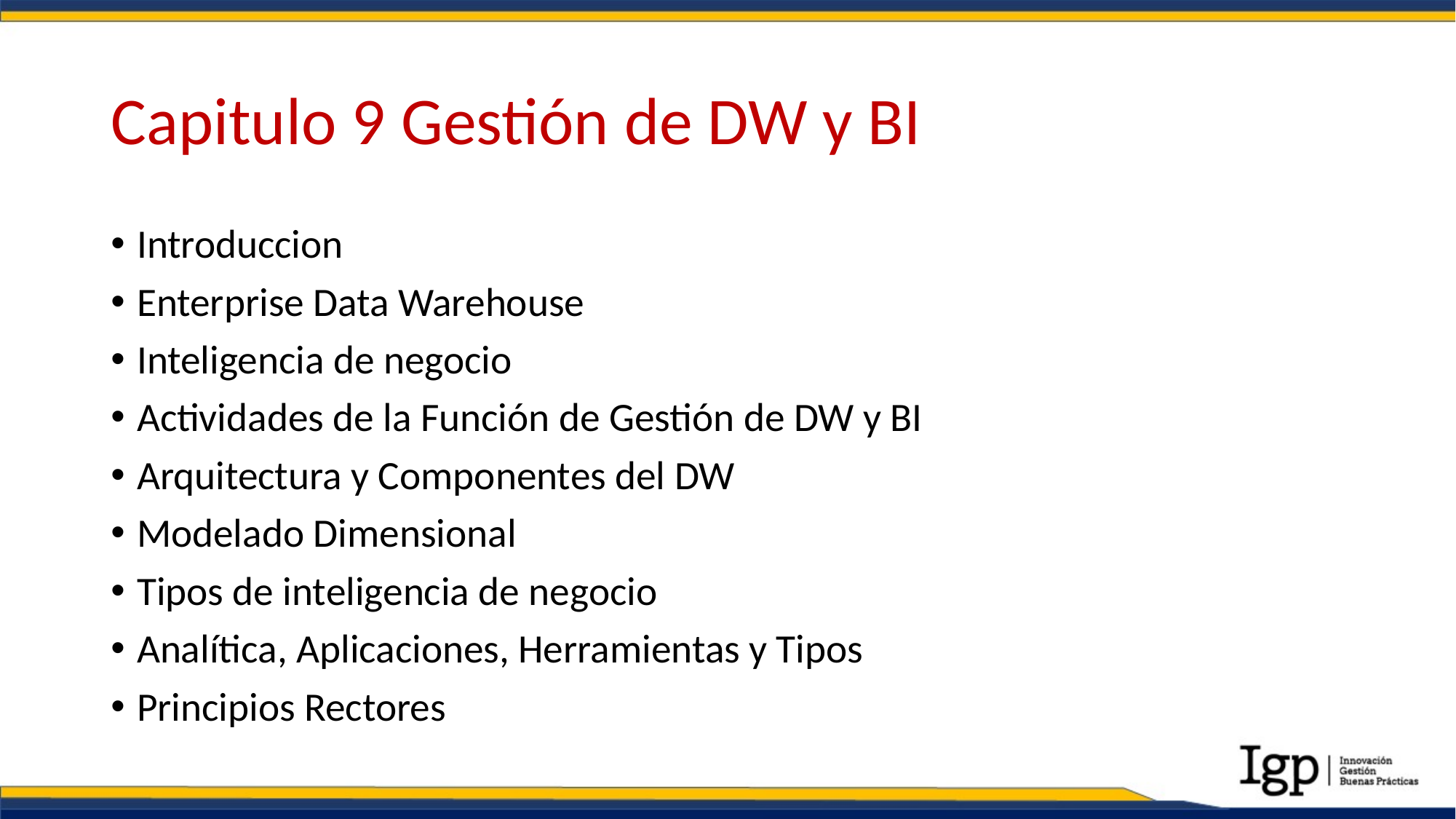

# Capitulo 9 Gestión de DW y BI
Introduccion
Enterprise Data Warehouse
Inteligencia de negocio
Actividades de la Función de Gestión de DW y BI
Arquitectura y Componentes del DW
Modelado Dimensional
Tipos de inteligencia de negocio
Analítica, Aplicaciones, Herramientas y Tipos
Principios Rectores